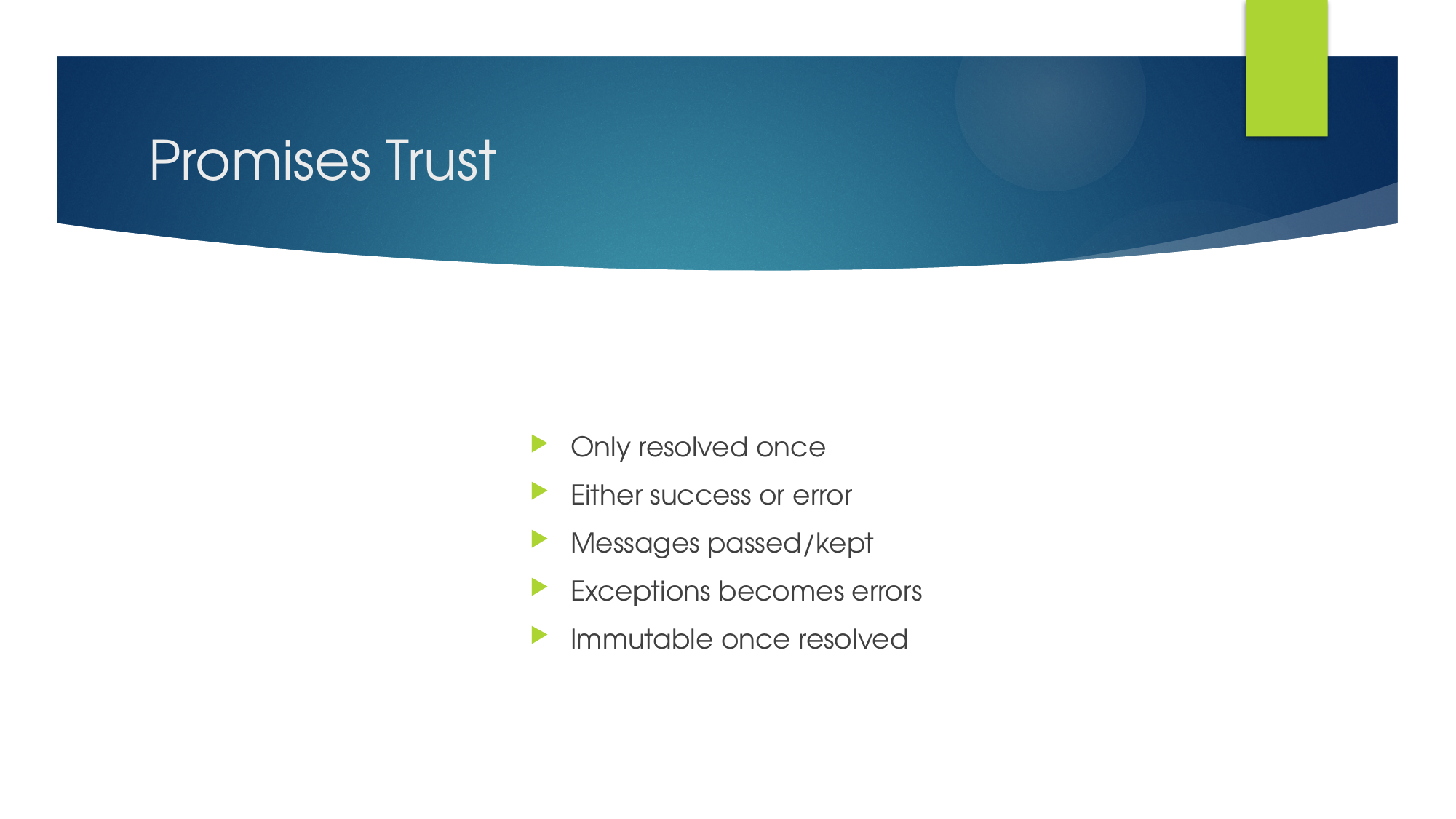

# Promises Trust
Only resolved once
Either success or error
Messages passed/kept
Exceptions becomes errors
Immutable once resolved